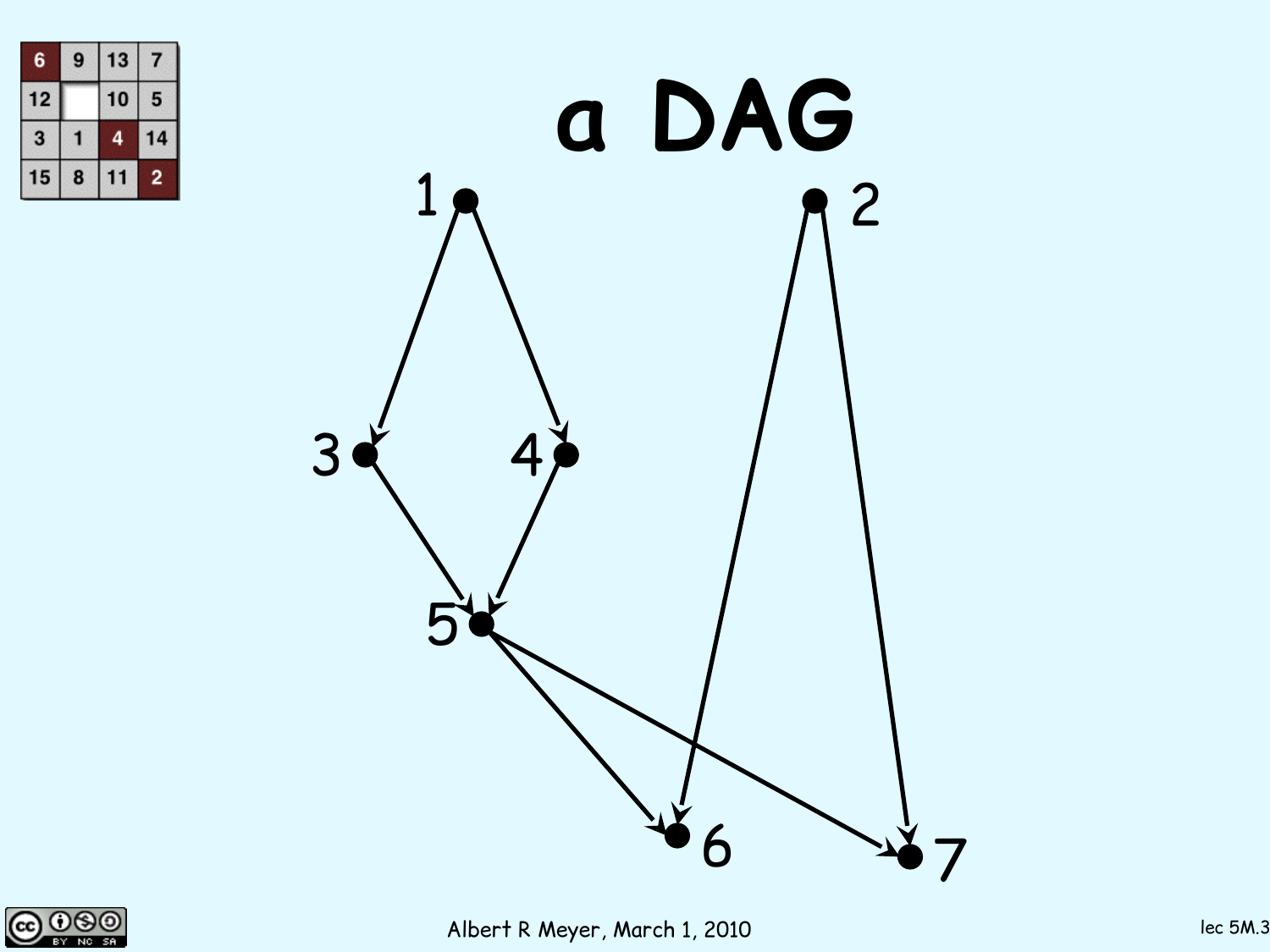

# a DAG
1
2

3
4

5

6
7

lec 5M.32